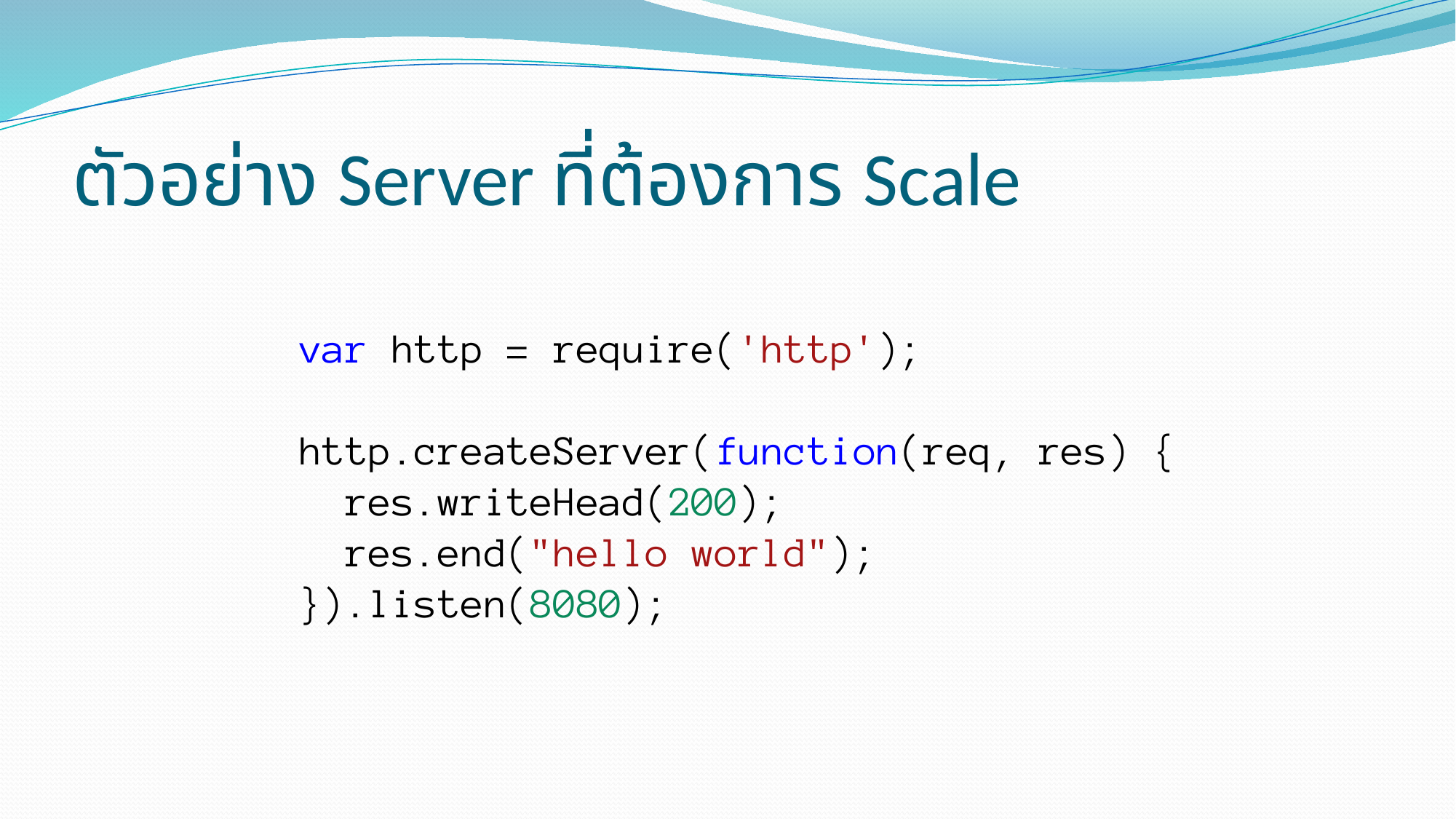

# ตัวอย่าง Server ที่ต้องการ Scale

var http = require('http');
http.createServer(function(req, res) {
  res.writeHead(200);
  res.end("hello world");
}).listen(8080);